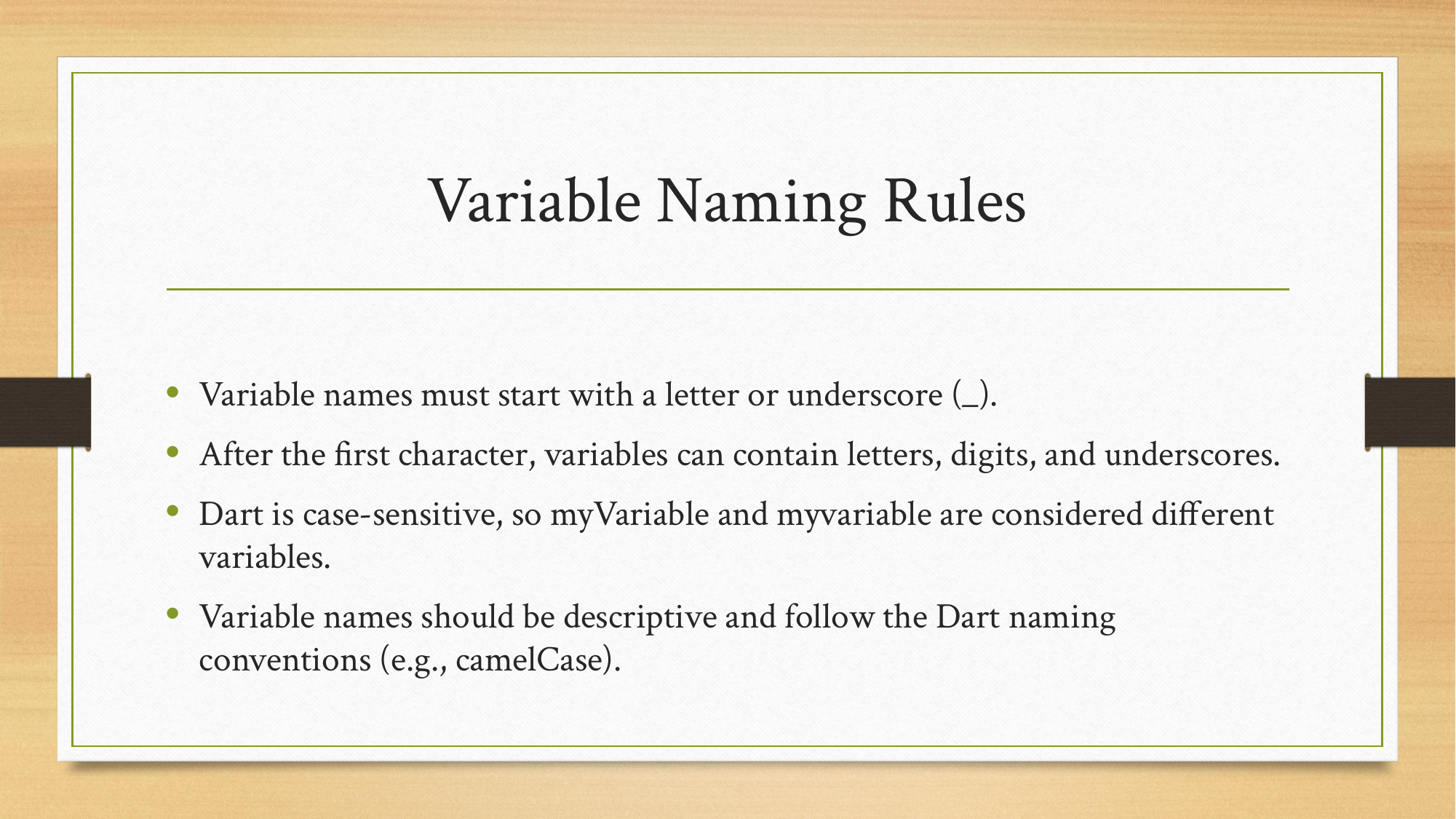

# Variable Naming Rules

Variable names must start with a letter or underscore (_).
After the first character, variables can contain letters, digits, and underscores.
Dart is case-sensitive, so myVariable and myvariable are considered different variables.
Variable names should be descriptive and follow the Dart naming conventions (e.g., camelCase).